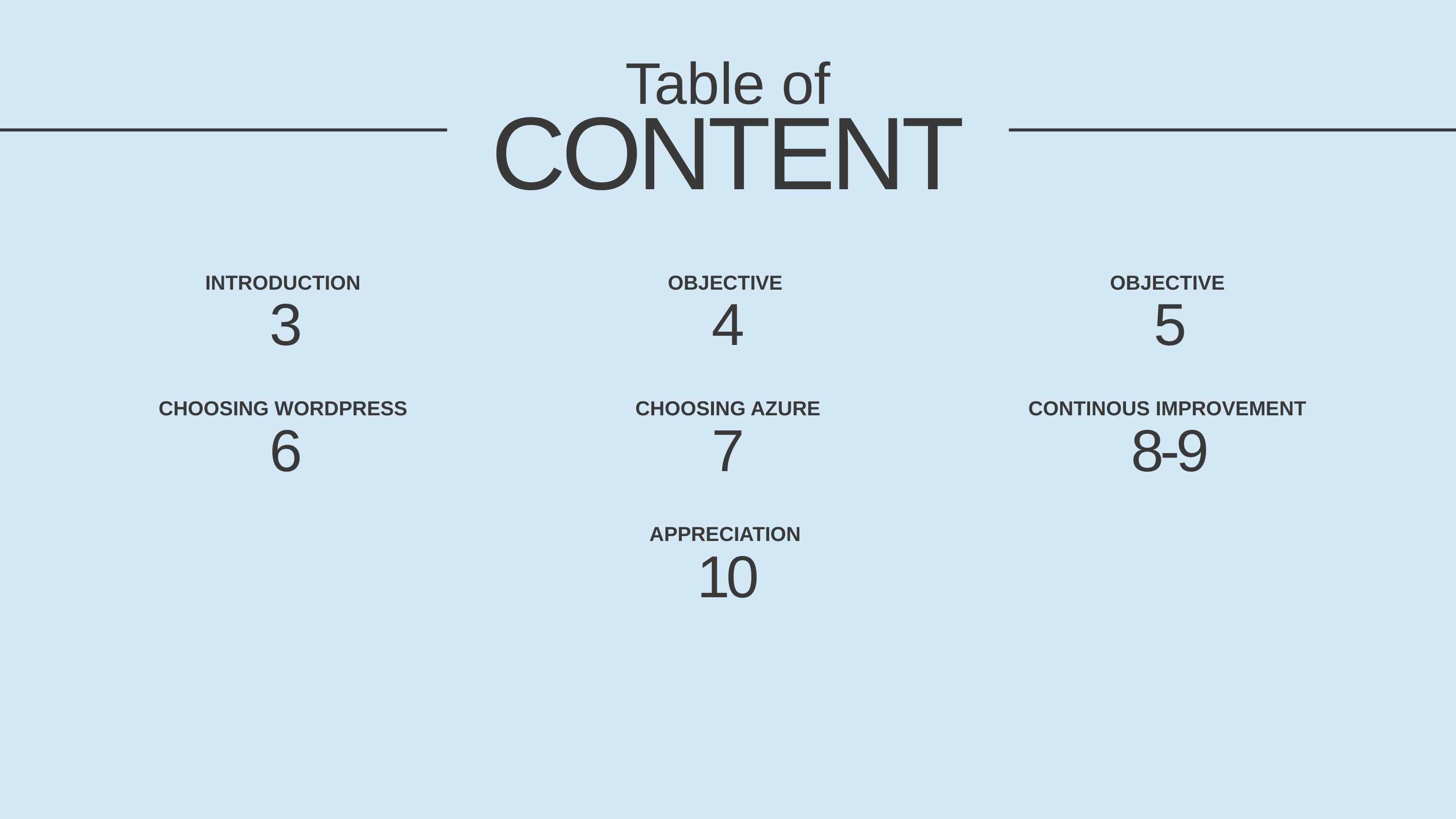

Table of
CONTENT

INTRODUCTION
OBJECTIVE
OBJECTIVE
3
4
5
CHOOSING WORDPRESS
CHOOSING AZURE
CONTINOUS IMPROVEMENT
6
7
8-9
APPRECIATION
10